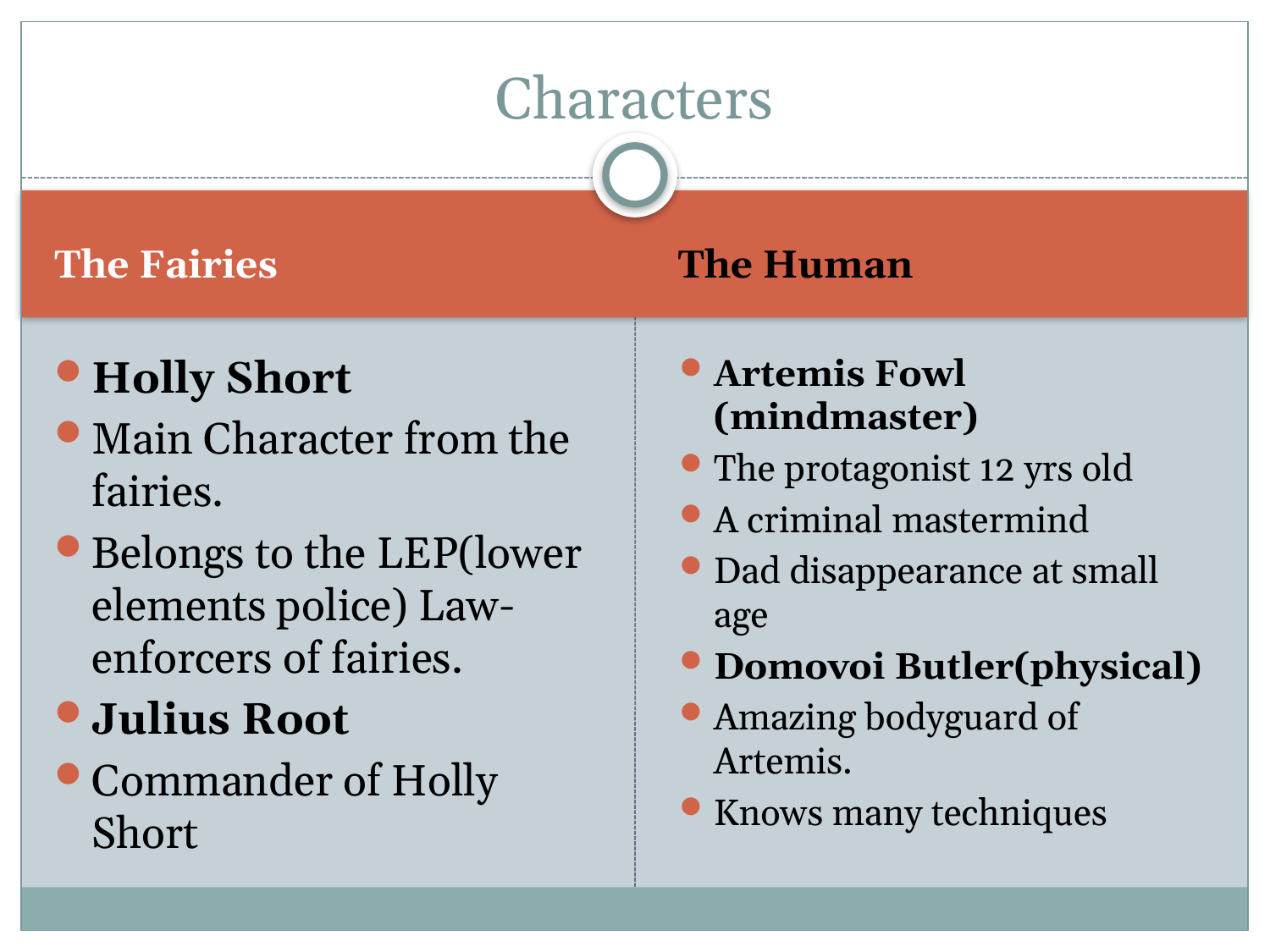

# Characters
The Fairies
The Human
Holly Short
Main Character from the fairies.
Belongs to the LEP(lower elements police) Law-enforcers of fairies.
Julius Root
Commander of Holly Short

Artemis Fowl (mindmaster)
The protagonist 12 yrs old
A criminal mastermind
Dad disappearance at small age
Domovoi Butler(physical)
Amazing bodyguard of Artemis.
Knows many techniques